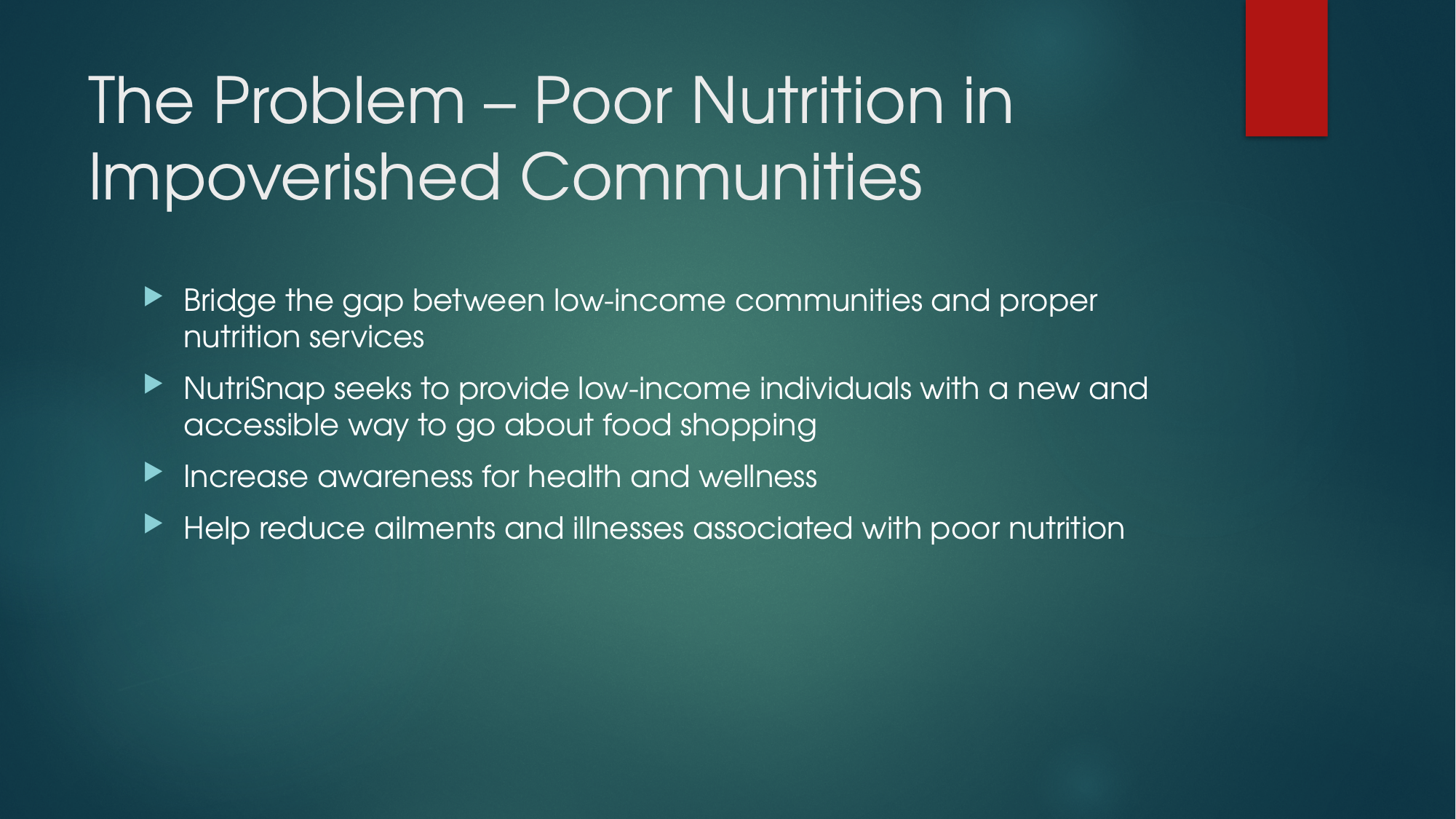

# The Problem – Poor Nutrition in Impoverished Communities
Bridge the gap between low-income communities and proper nutrition services
NutriSnap seeks to provide low-income individuals with a new and accessible way to go about food shopping
Increase awareness for health and wellness
Help reduce ailments and illnesses associated with poor nutrition